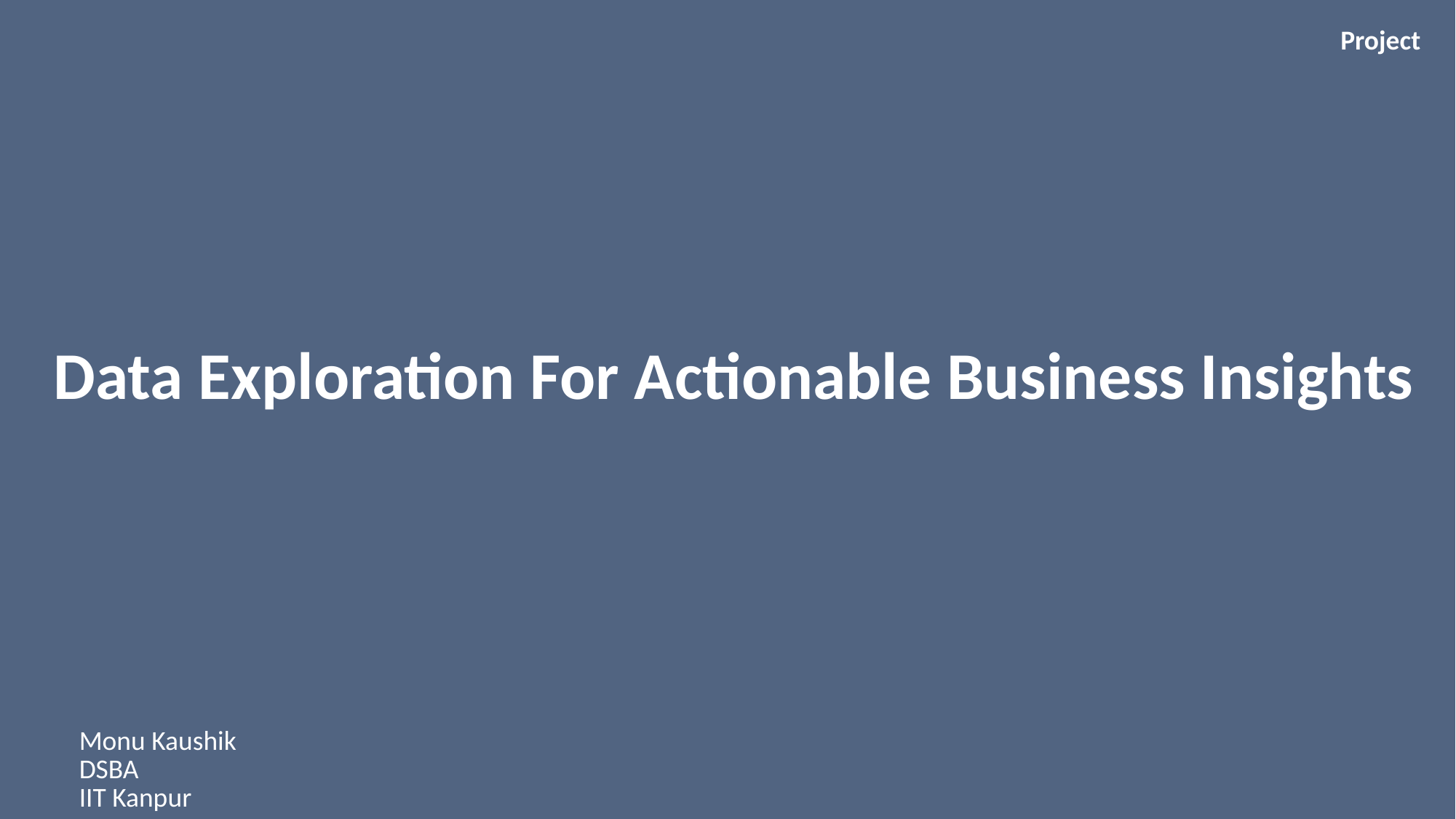

Project
# Data Exploration For Actionable Business Insights

Monu Kaushik
DSBA
IIT Kanpur